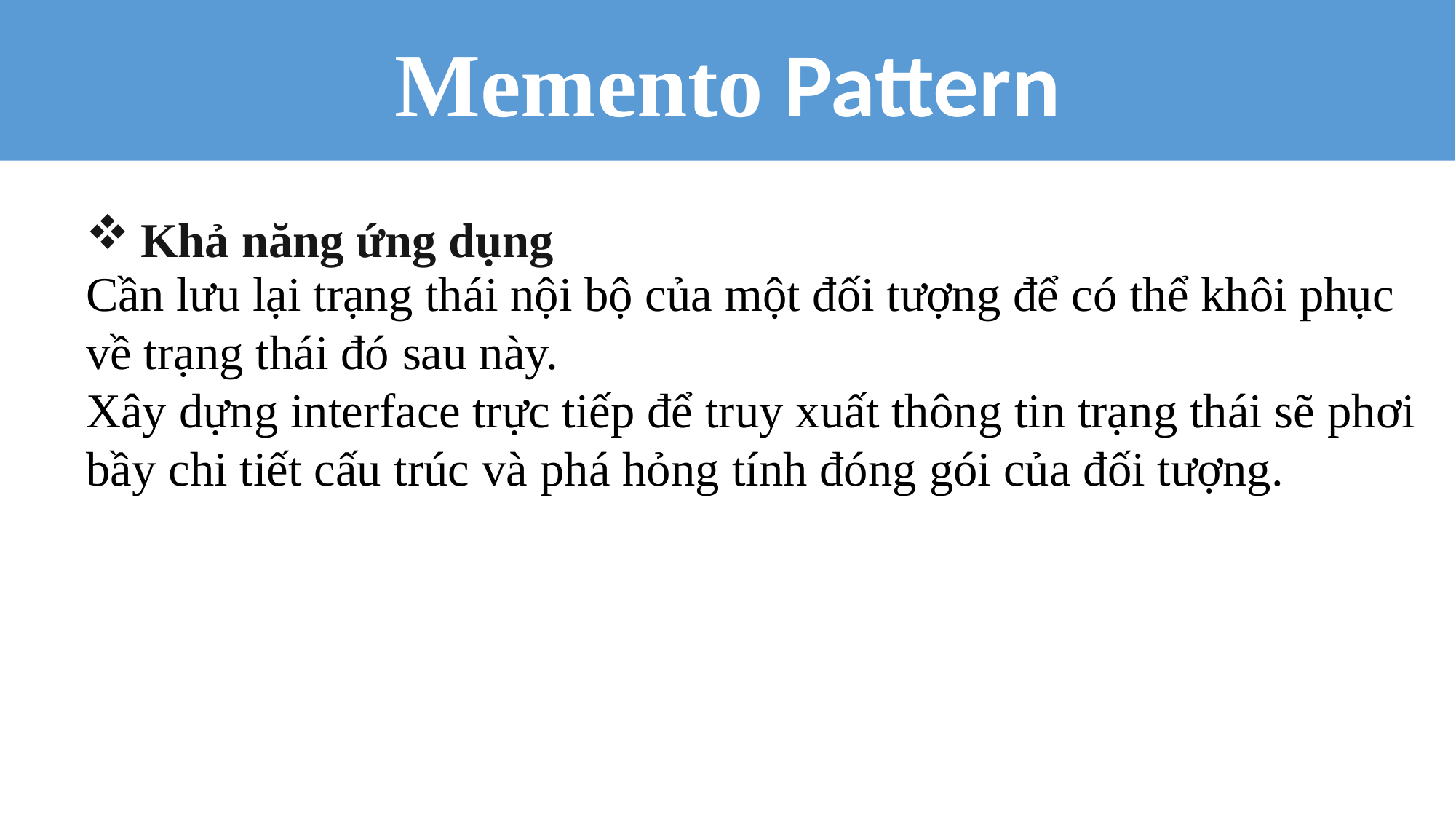

Memento Pattern
Khả năng ứng dụng

Cần lưu lại trạng thái nội bộ của một đối tượng để có thể khôi phục về trạng thái đó sau này.
Xây dựng interface trực tiếp để truy xuất thông tin trạng thái sẽ phơi bầy chi tiết cấu trúc và phá hỏng tính đóng gói của đối tượng.